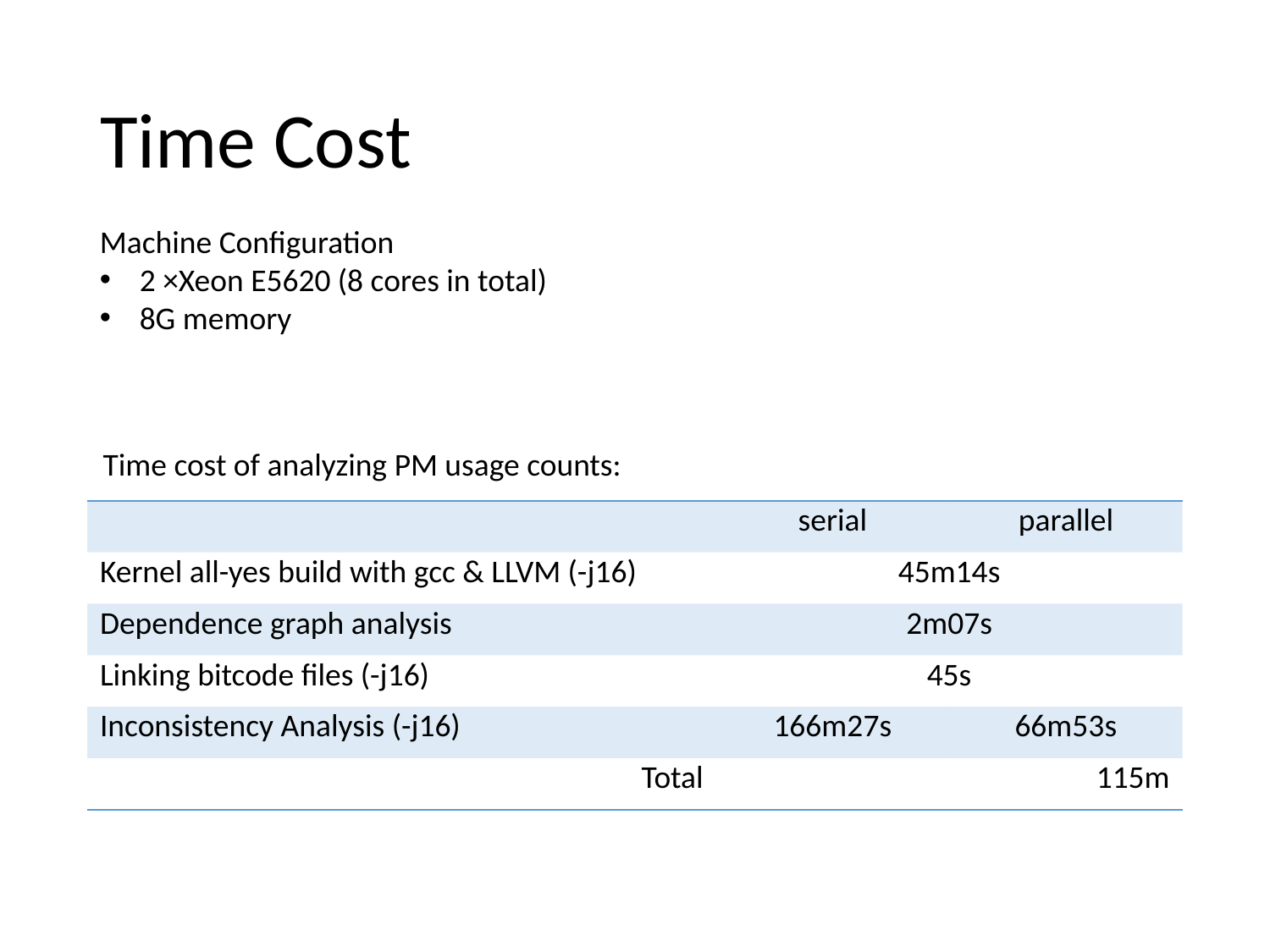

# Time Cost
Machine Configuration
2 ×Xeon E5620 (8 cores in total)
8G memory
Time cost of analyzing PM usage counts:
|  | serial | parallel |
| --- | --- | --- |
| Kernel all-yes build with gcc & LLVM (-j16) | 45m14s |  |
| Dependence graph analysis | 2m07s |  |
| Linking bitcode files (-j16) | 45s |  |
| Inconsistency Analysis (-j16) | 166m27s | 66m53s |
| Total |  | 115m |